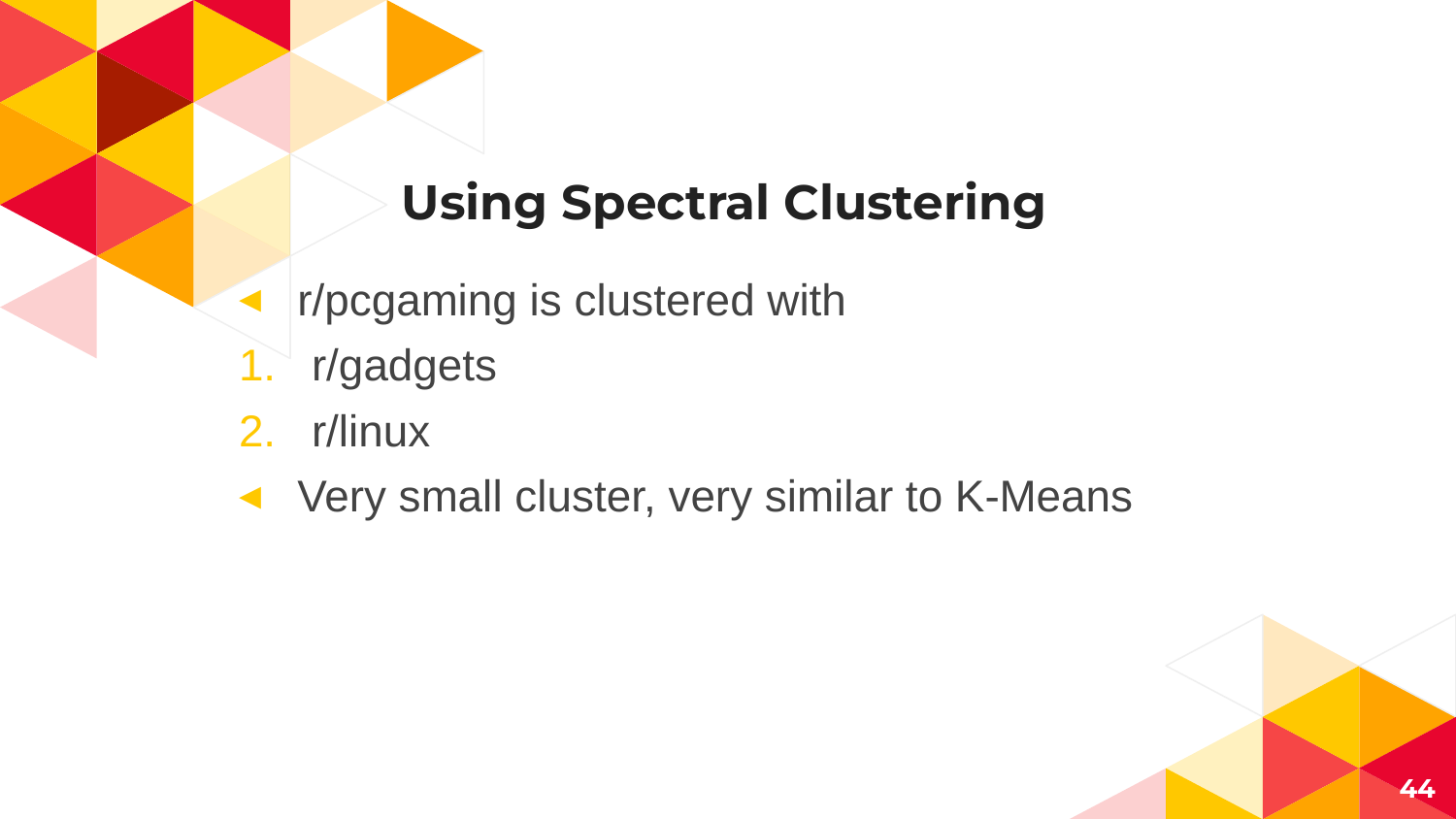

# Using Spectral Clustering
r/pcgaming is clustered with
r/gadgets
r/linux
Very small cluster, very similar to K-Means
44